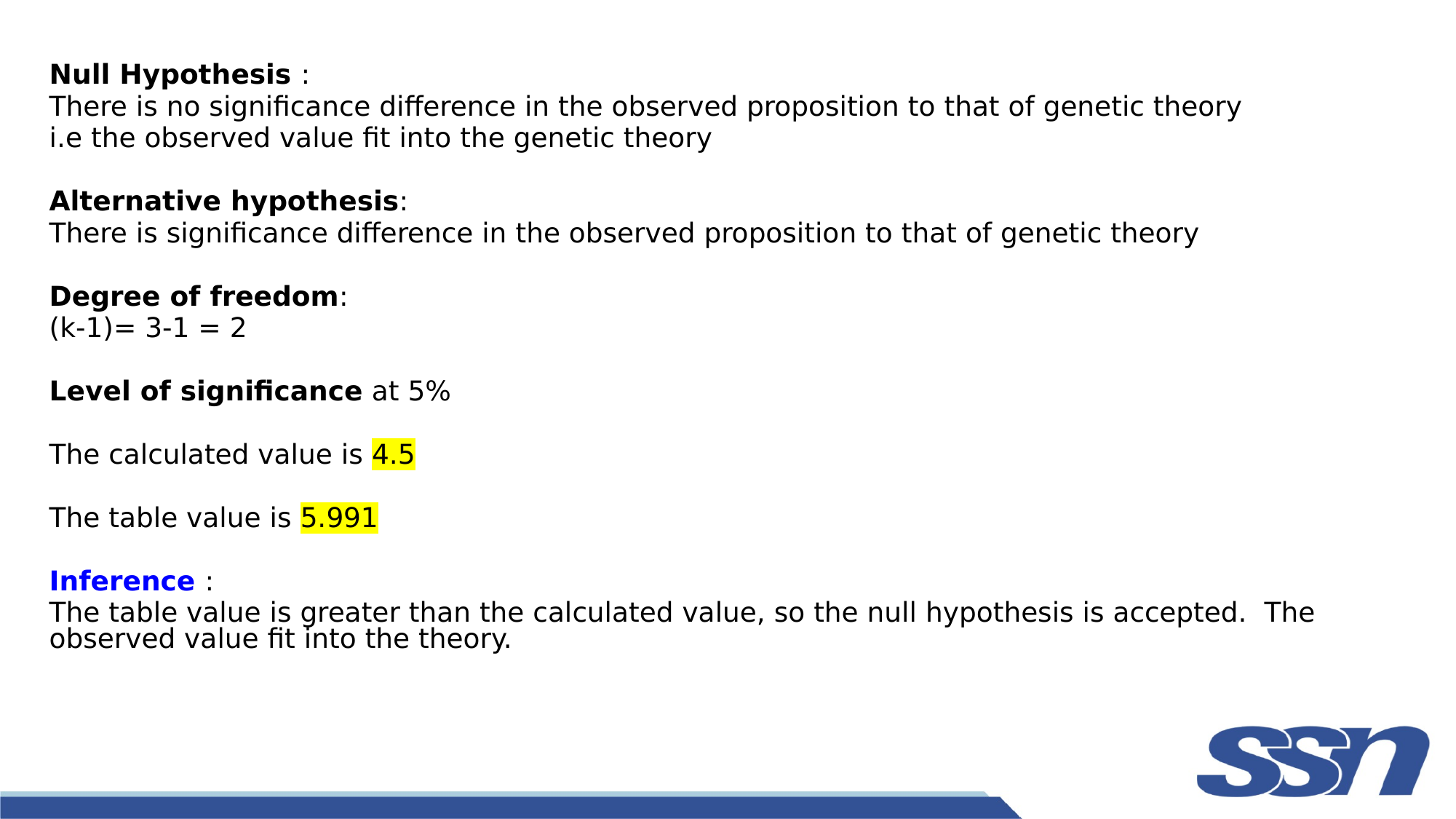

Null Hypothesis :
There is no significance difference in the observed proposition to that of genetic theory
i.e the observed value fit into the genetic theory

Alternative hypothesis:
There is significance difference in the observed proposition to that of genetic theory

Degree of freedom:
(k-1)= 3-1 = 2

Level of significance at 5%

The calculated value is 4.5

The table value is 5.991

Inference :
The table value is greater than the calculated value, so the null hypothesis is accepted.  The observed value fit into the theory.